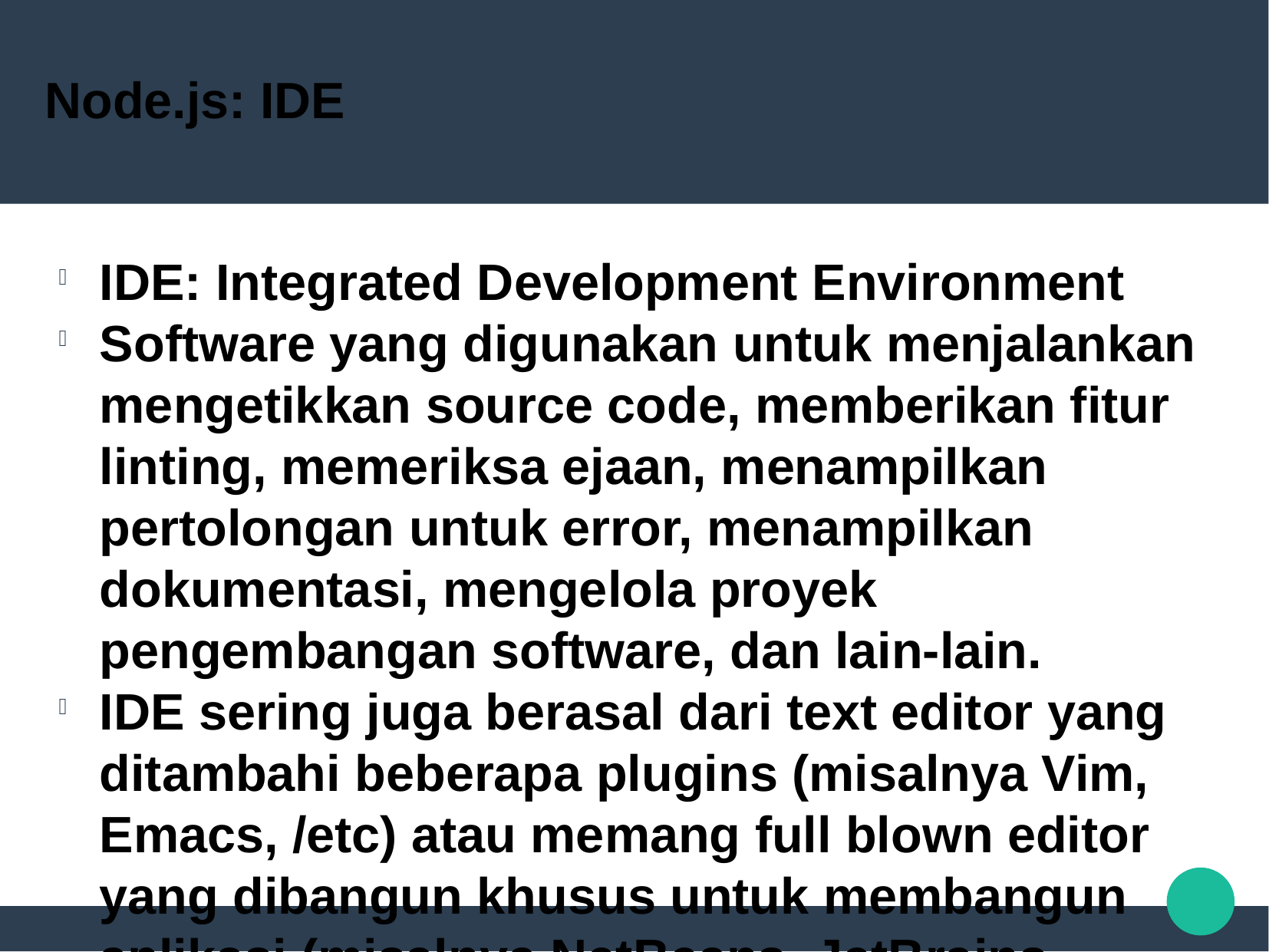

Node.js: IDE
IDE: Integrated Development Environment
Software yang digunakan untuk menjalankan mengetikkan source code, memberikan fitur linting, memeriksa ejaan, menampilkan pertolongan untuk error, menampilkan dokumentasi, mengelola proyek pengembangan software, dan lain-lain.
IDE sering juga berasal dari text editor yang ditambahi beberapa plugins (misalnya Vim, Emacs, /etc) atau memang full blown editor yang dibangun khusus untuk membangun aplikasi (misalnya NetBeans, JetBrains WebStorm, dll).
IDE untuk membangun aplikasi berbasis Node.js bisa dalam bentuk offline maupun online (Koding, Cloud9, /etc).